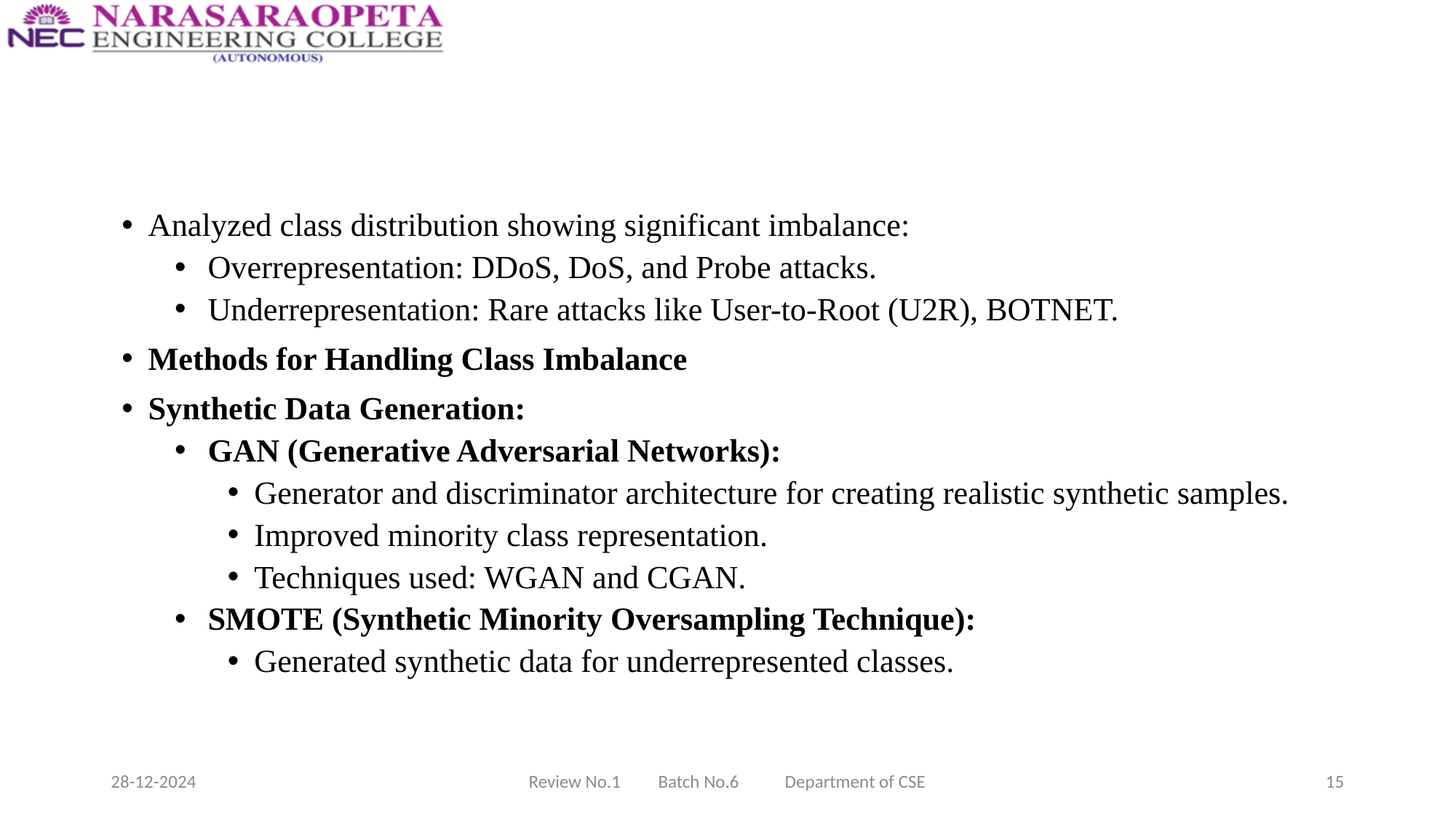

Analyzed class distribution showing significant imbalance:
Overrepresentation: DDoS, DoS, and Probe attacks.
Underrepresentation: Rare attacks like User-to-Root (U2R), BOTNET.
Methods for Handling Class Imbalance
Synthetic Data Generation:
GAN (Generative Adversarial Networks):
Generator and discriminator architecture for creating realistic synthetic samples.
Improved minority class representation.
Techniques used: WGAN and CGAN.
SMOTE (Synthetic Minority Oversampling Technique):
Generated synthetic data for underrepresented classes.

28-12-2024
Review No.1         Batch No.6           Department of CSE
15